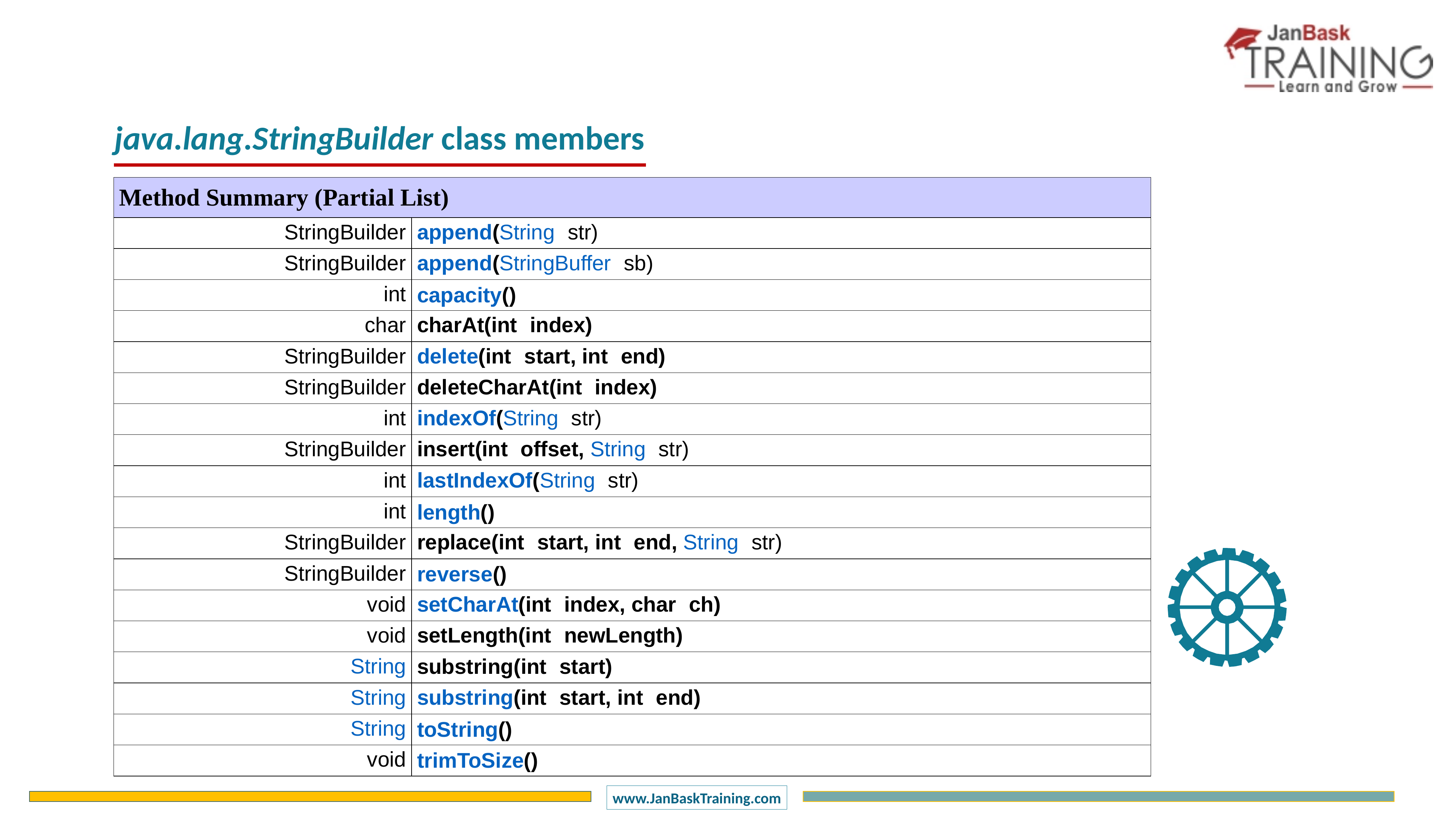

java.lang.StringBuilder class members
| Method Summary (Partial List) |  |
| --- | --- |
| StringBuilder | append(String str) |
| StringBuilder | append(StringBuffer sb) |
| int | capacity() |
| char | charAt(int index) |
| StringBuilder | delete(int start, int end) |
| StringBuilder | deleteCharAt(int index) |
| int | indexOf(String str) |
| StringBuilder | insert(int offset, String str) |
| int | lastIndexOf(String str) |
| int | length() |
| StringBuilder | replace(int start, int end, String str) |
| StringBuilder | reverse() |
| void | setCharAt(int index, char ch) |
| void | setLength(int newLength) |
| String | substring(int start) |
| String | substring(int start, int end) |
| String | toString() |
| void | trimToSize() |